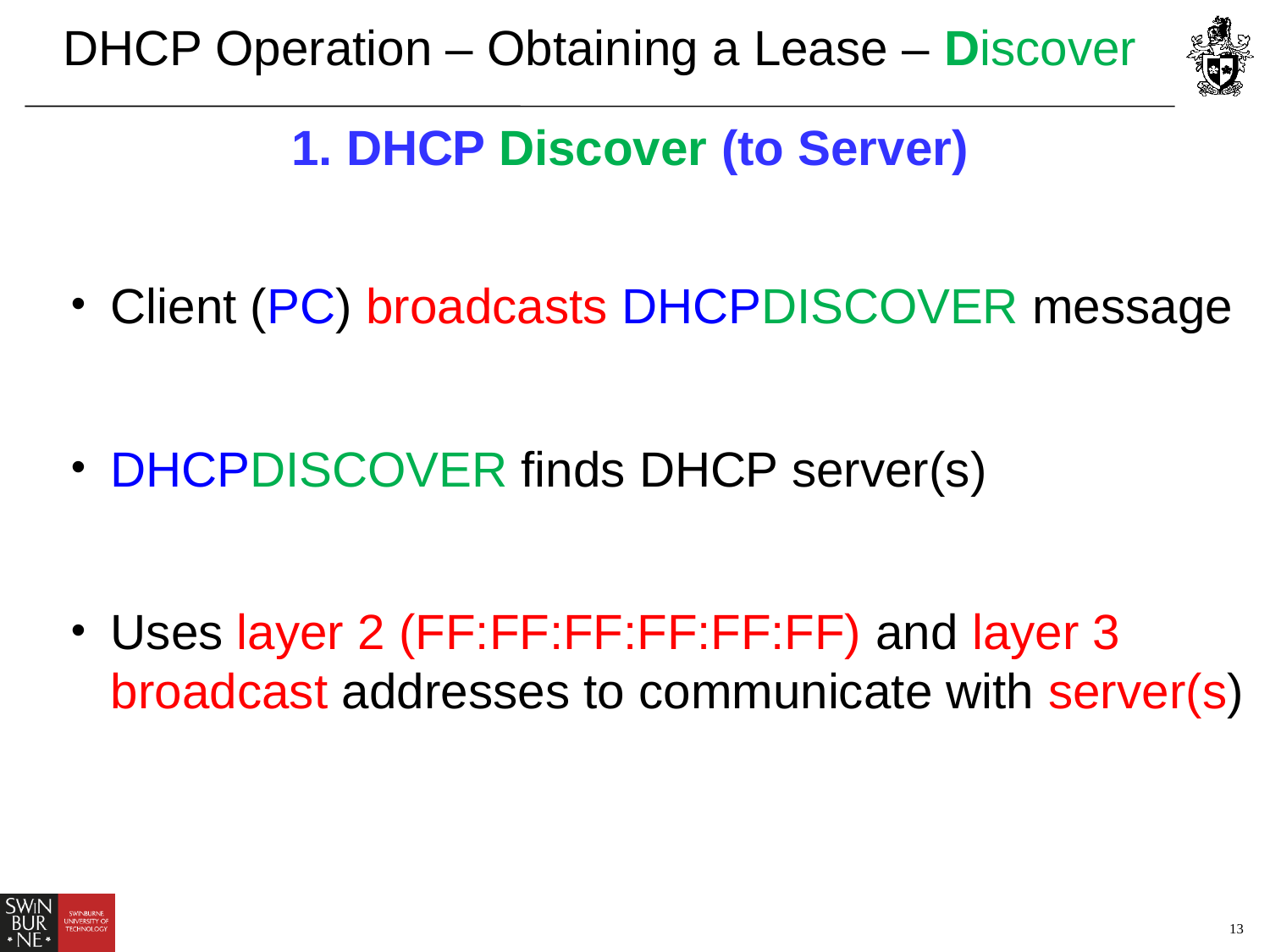

# DHCP Operation – Obtaining a Lease – Discover
1. DHCP Discover (to Server)

Client (PC) broadcasts DHCPDISCOVER message

DHCPDISCOVER finds DHCP server(s)

Uses layer 2 (FF:FF:FF:FF:FF:FF) and layer 3 broadcast addresses to communicate with server(s)
13